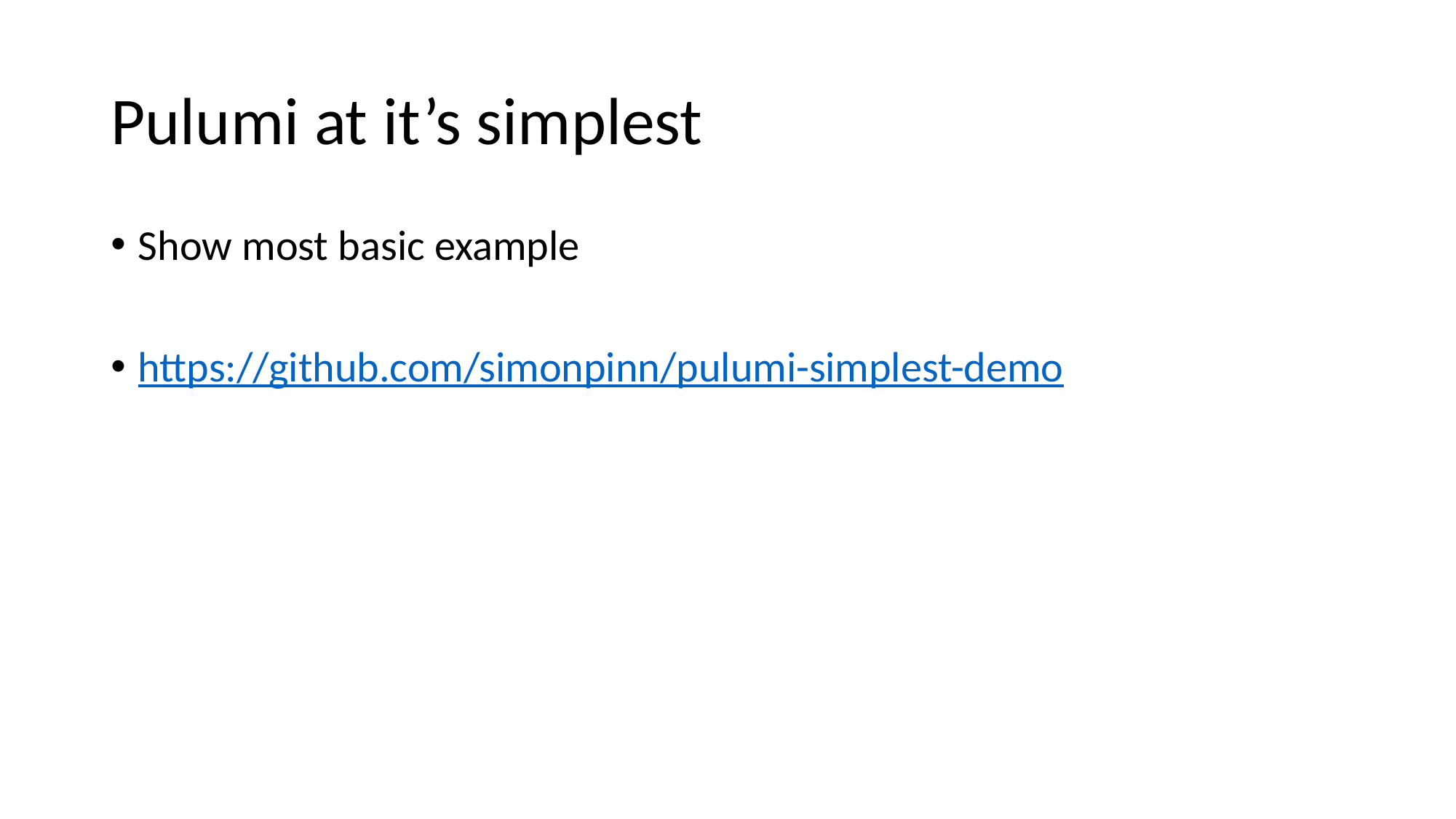

# Pulumi at it’s simplest
Show most basic example

https://github.com/simonpinn/pulumi-simplest-demo